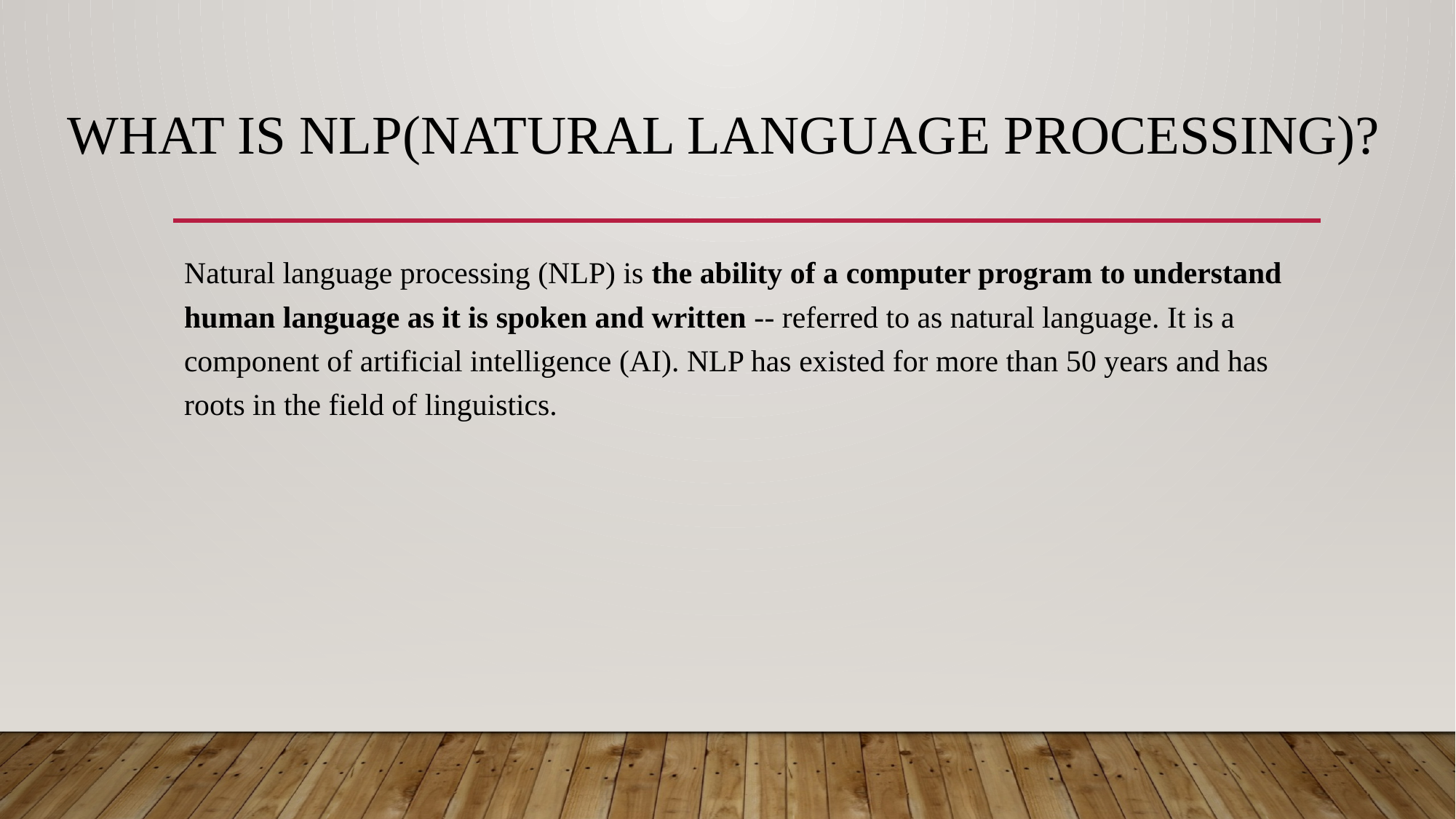

# What is NLP(Natural language processing)?
Natural language processing (NLP) is the ability of a computer program to understand human language as it is spoken and written -- referred to as natural language. It is a component of artificial intelligence (AI). NLP has existed for more than 50 years and has roots in the field of linguistics.